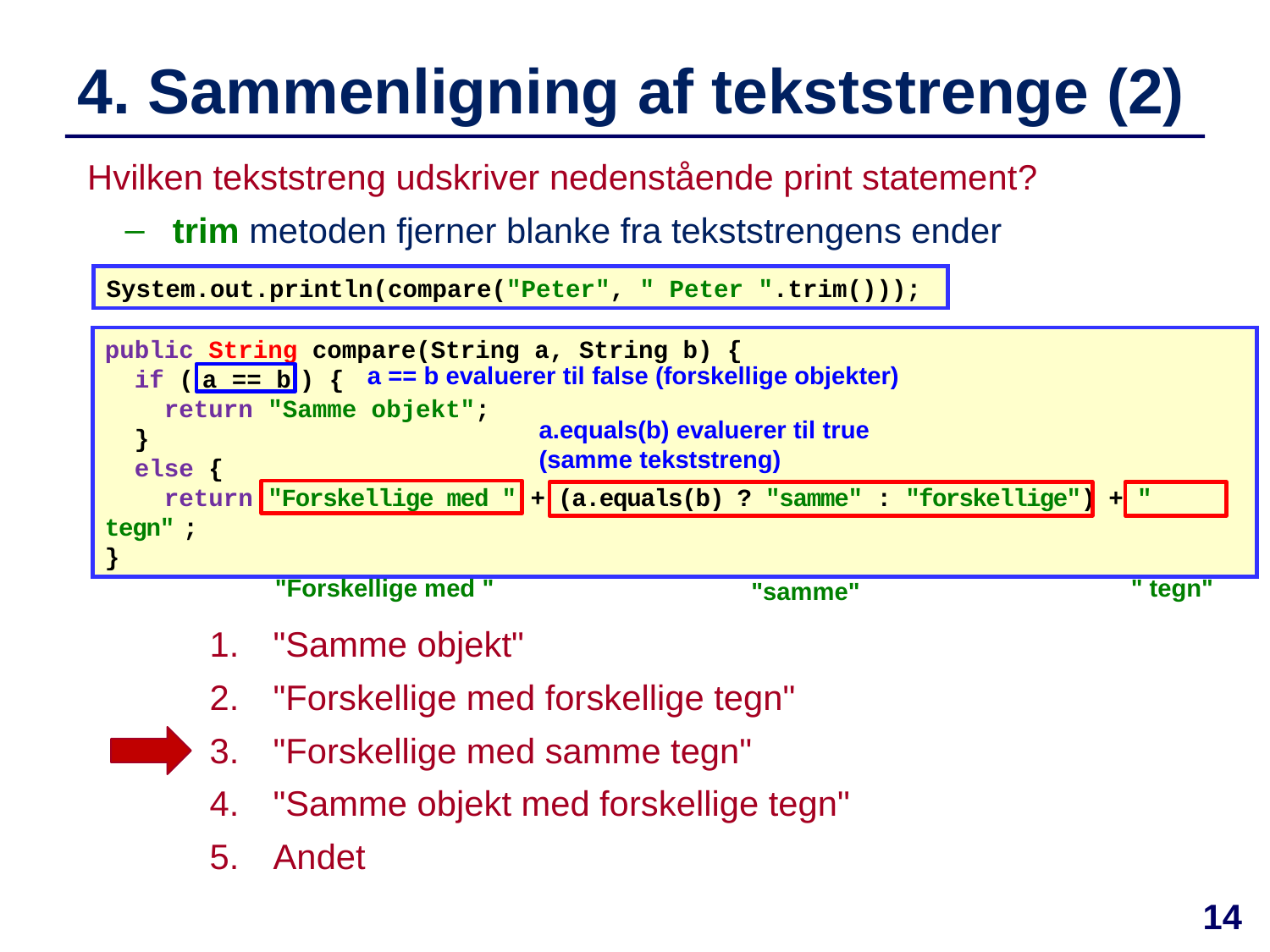

# 4. Sammenligning af tekststrenge (2)
Hvilken tekststreng udskriver nedenstående print statement?
trim metoden fjerner blanke fra tekststrengens ender
System.out.println(compare("Peter", " Peter ".trim()));
public String compare(String a, String b) {
  if ( a == b ) {
    return "Samme objekt";
  }
  else {
    return "Forskellige med " + (a.equals(b) ? "samme" : "forskellige") + " tegn" ;
}
a == b evaluerer til false (forskellige objekter)

a.equals(b) evaluerer til true (samme tekststreng)

"Forskellige med "
" tegn"
"samme"
"Samme objekt"
"Forskellige med forskellige tegn"
"Forskellige med samme tegn"
"Samme objekt med forskellige tegn"
Andet

14